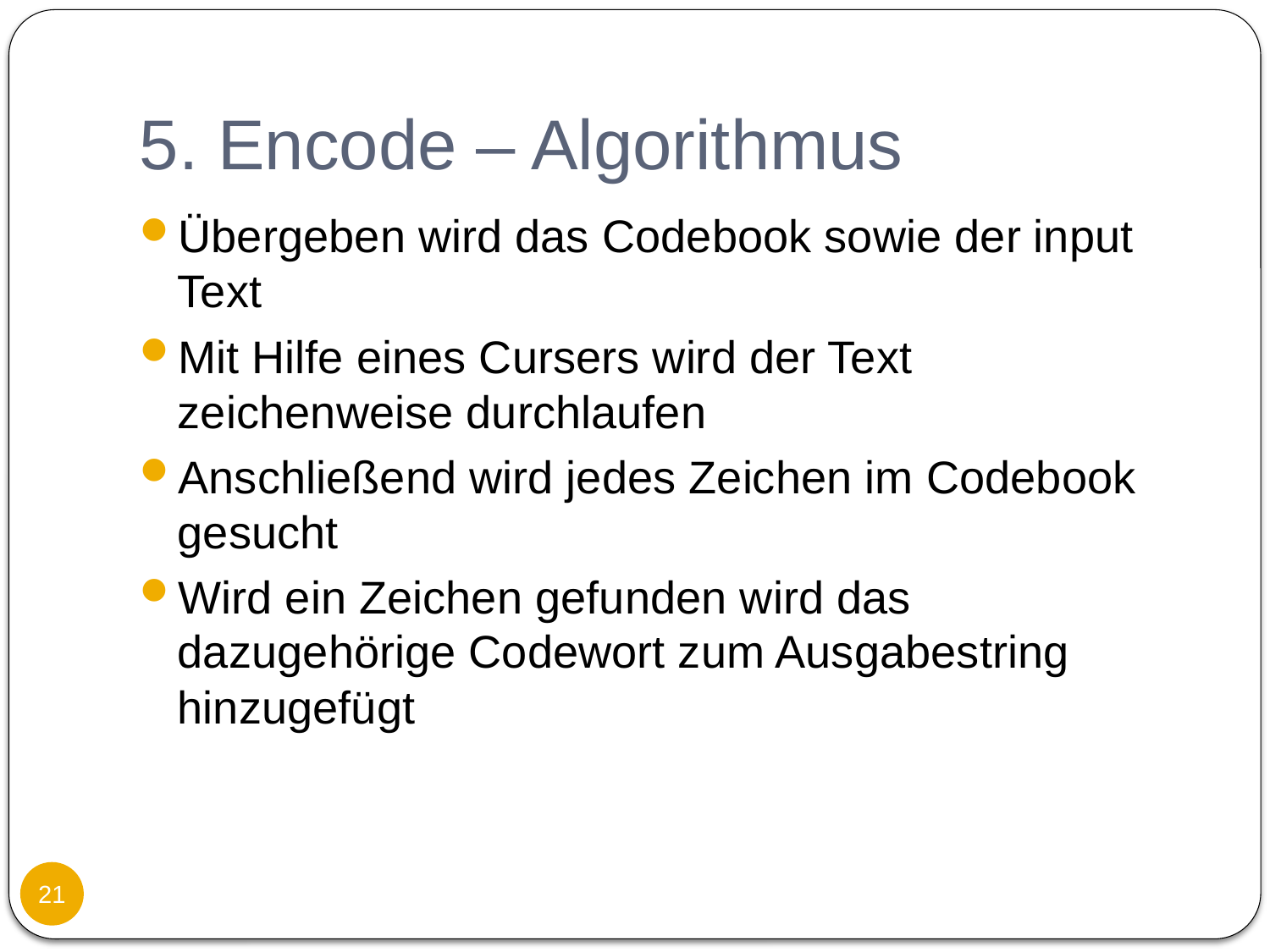

# 5. Encode – Algorithmus
Übergeben wird das Codebook sowie der input Text
Mit Hilfe eines Cursers wird der Text zeichenweise durchlaufen
Anschließend wird jedes Zeichen im Codebook gesucht
Wird ein Zeichen gefunden wird das dazugehörige Codewort zum Ausgabestring hinzugefügt
21